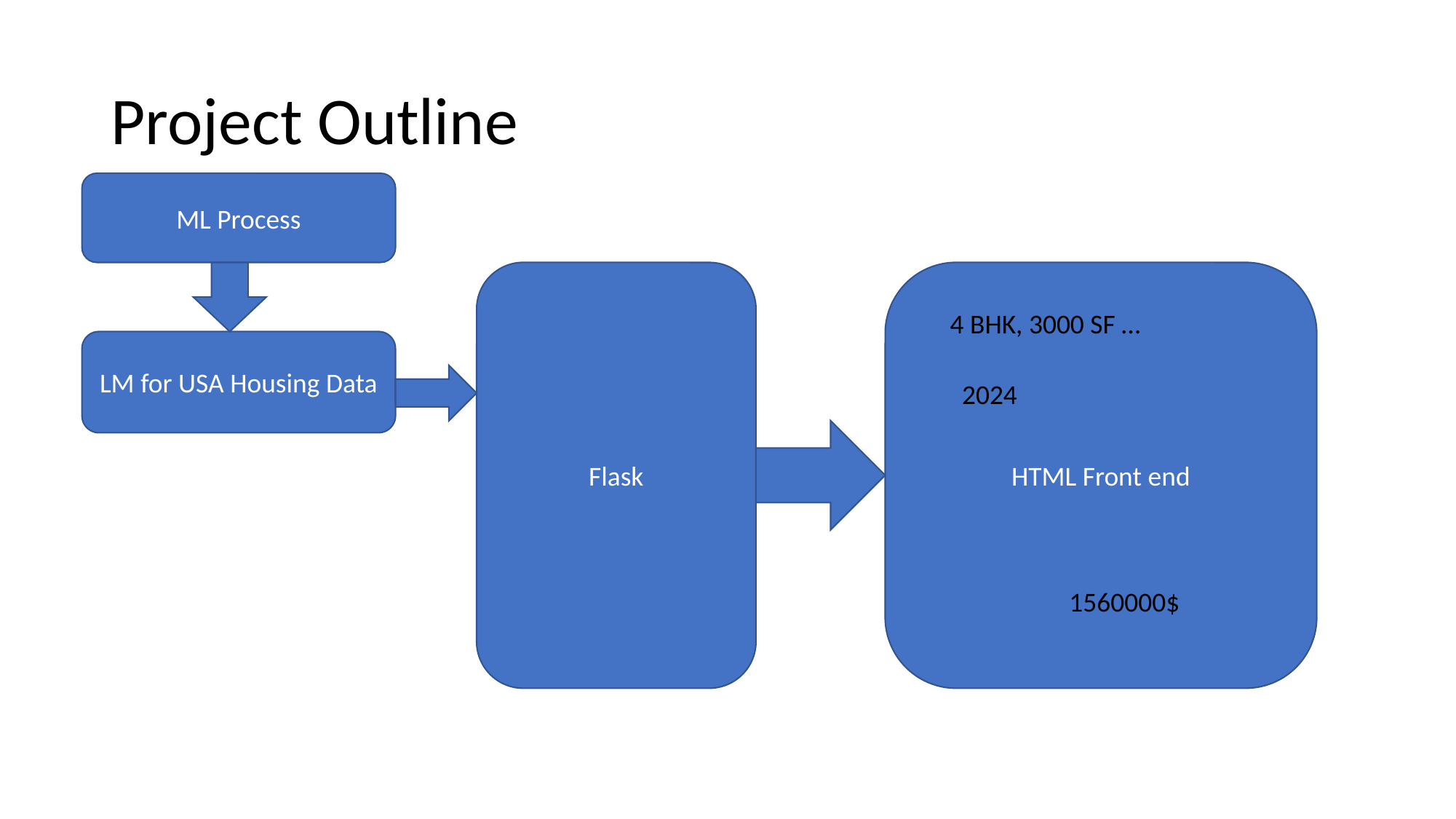

# Project Outline
ML Process

Flask
HTML Front end
4 BHK, 3000 SF …
LM for USA Housing Data

2024

1560000$